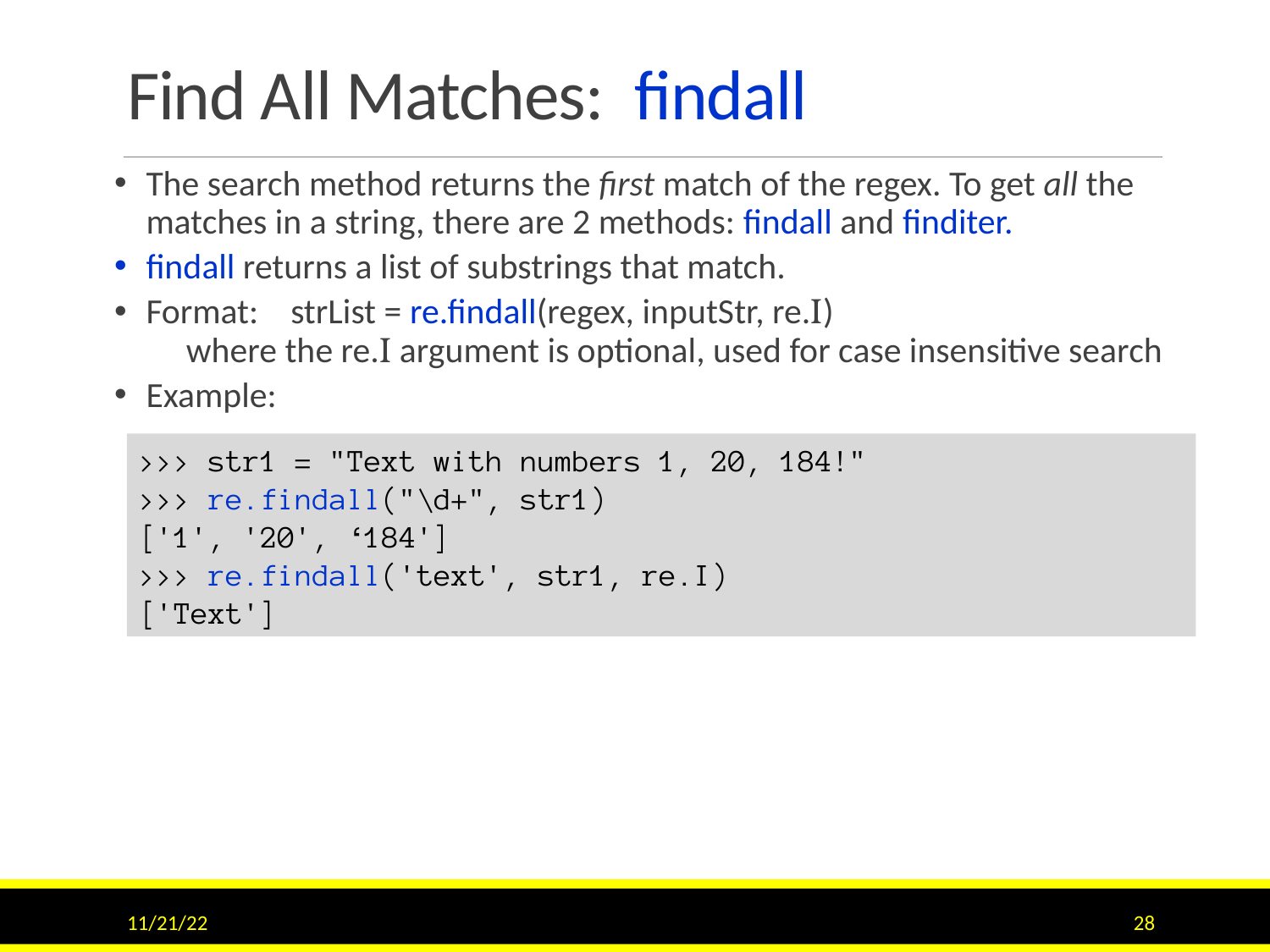

# Find All Matches:  findall
The search method returns the first match of the regex. To get all the matches in a string, there are 2 methods: findall and finditer.
findall returns a list of substrings that match.
Format:    strList = re.findall(regex, inputStr, re.I)
     where the re.I argument is optional, used for case insensitive search
Example:

>>> str1 = "Text with numbers 1, 20, 184!"
>>> re.findall("\d+", str1)
['1', '20', ‘184']
>>> re.findall('text', str1, re.I)
['Text']
11/21/22
28